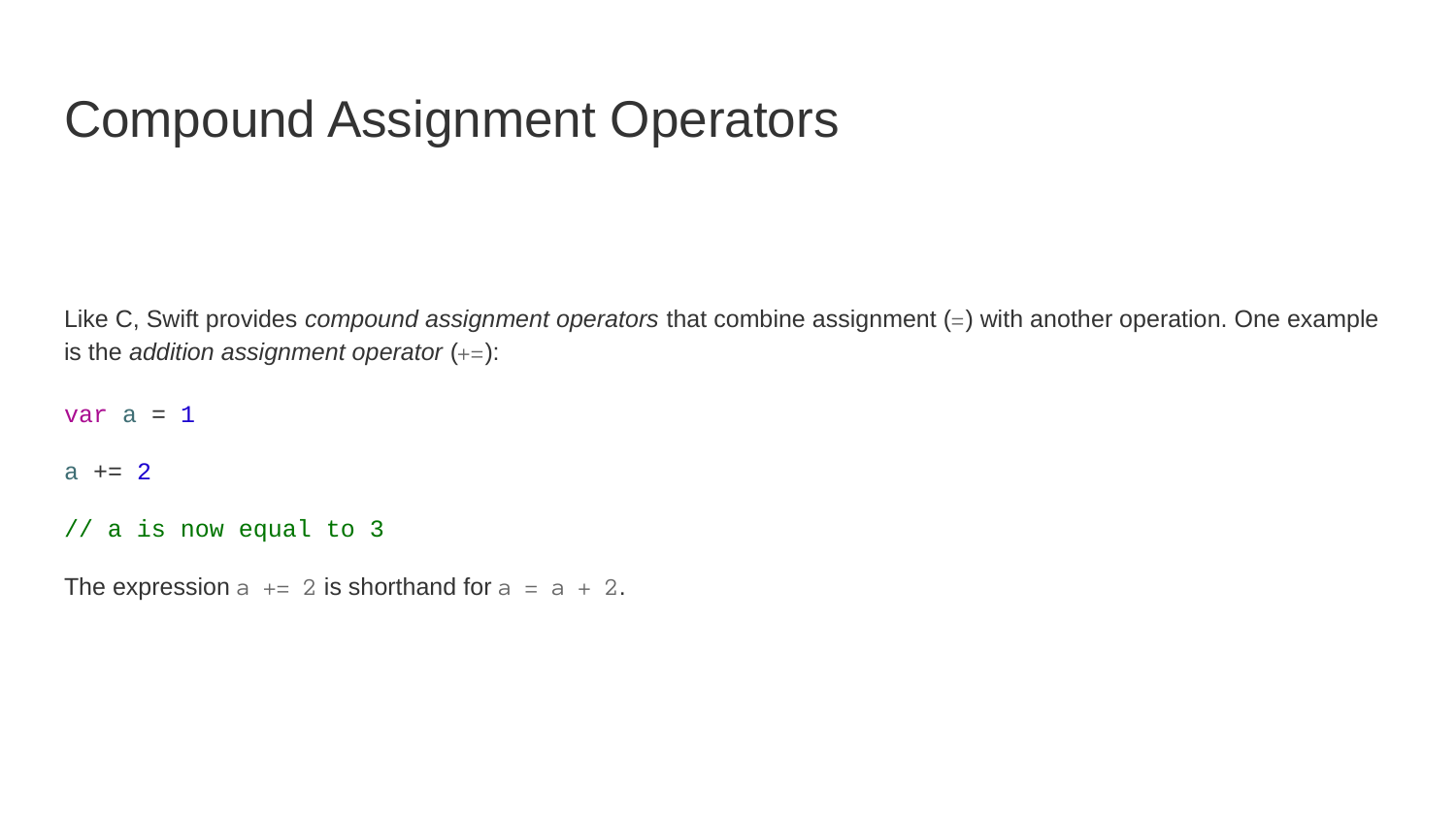

# Compound Assignment Operators

Like C, Swift provides compound assignment operators that combine assignment (=) with another operation. One example is the addition assignment operator (+=):
var a = 1
a += 2
// a is now equal to 3
The expression a += 2 is shorthand for a = a + 2.